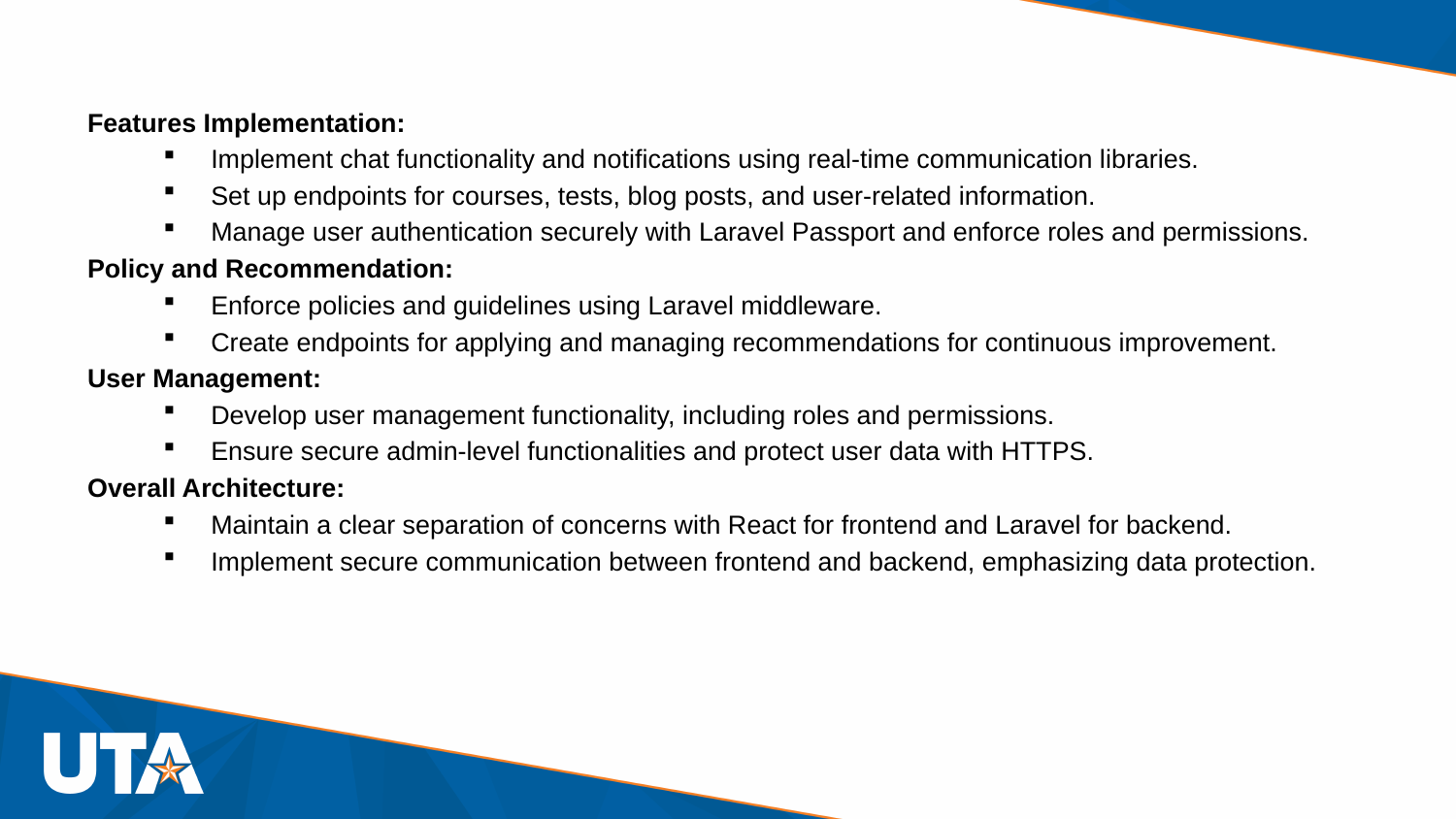

Features Implementation:
Implement chat functionality and notifications using real-time communication libraries.
Set up endpoints for courses, tests, blog posts, and user-related information.
Manage user authentication securely with Laravel Passport and enforce roles and permissions.
Policy and Recommendation:
Enforce policies and guidelines using Laravel middleware.
Create endpoints for applying and managing recommendations for continuous improvement.
User Management:
Develop user management functionality, including roles and permissions.
Ensure secure admin-level functionalities and protect user data with HTTPS.
Overall Architecture:
Maintain a clear separation of concerns with React for frontend and Laravel for backend.
Implement secure communication between frontend and backend, emphasizing data protection.